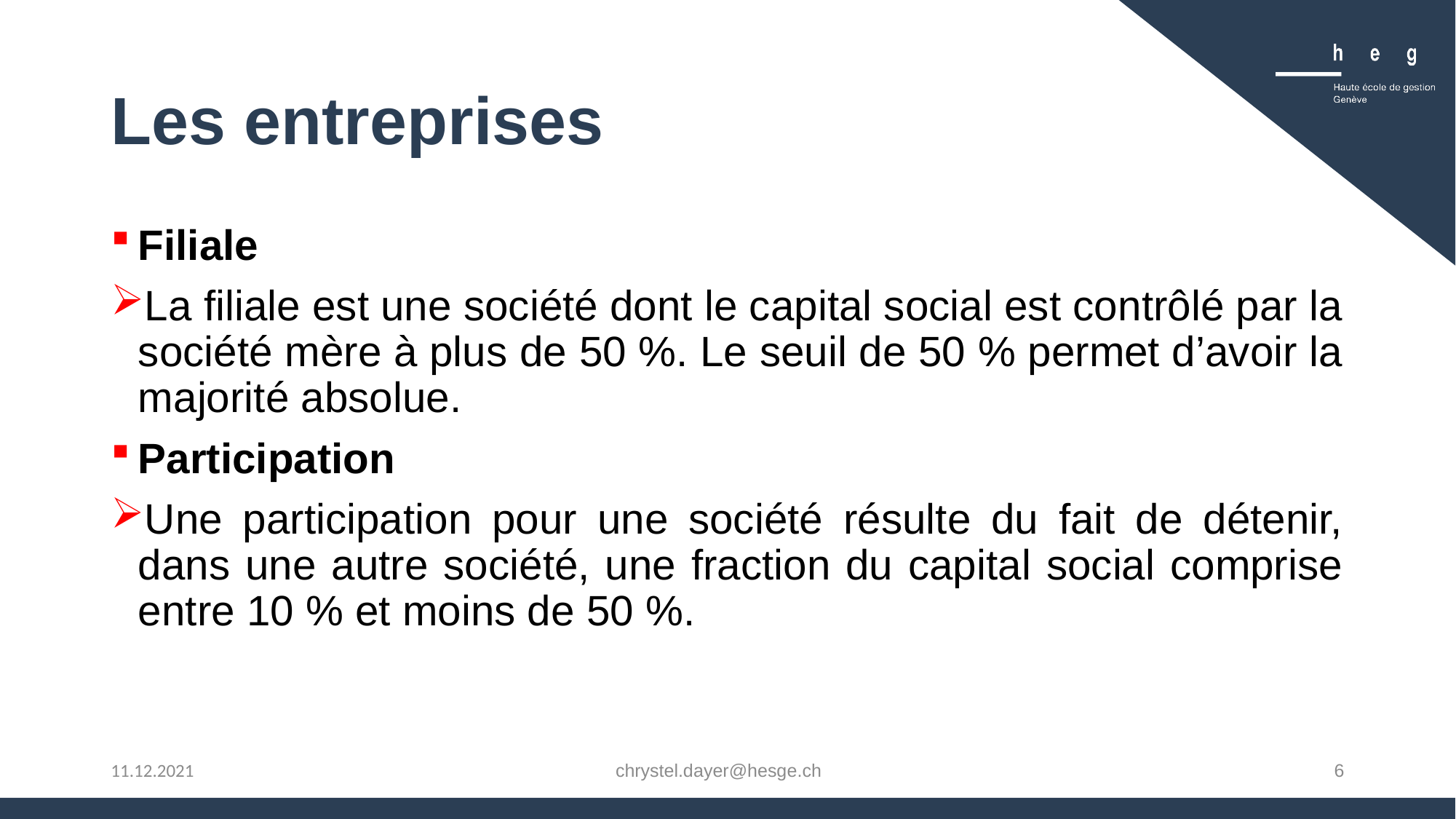

# Les entreprises
Filiale
La filiale est une société dont le capital social est contrôlé par la société mère à plus de 50 %. Le seuil de 50 % permet d’avoir la majorité absolue.
Participation
Une participation pour une société résulte du fait de détenir, dans une autre société, une fraction du capital social comprise entre 10 % et moins de 50 %.

chrystel.dayer@hesge.ch
6